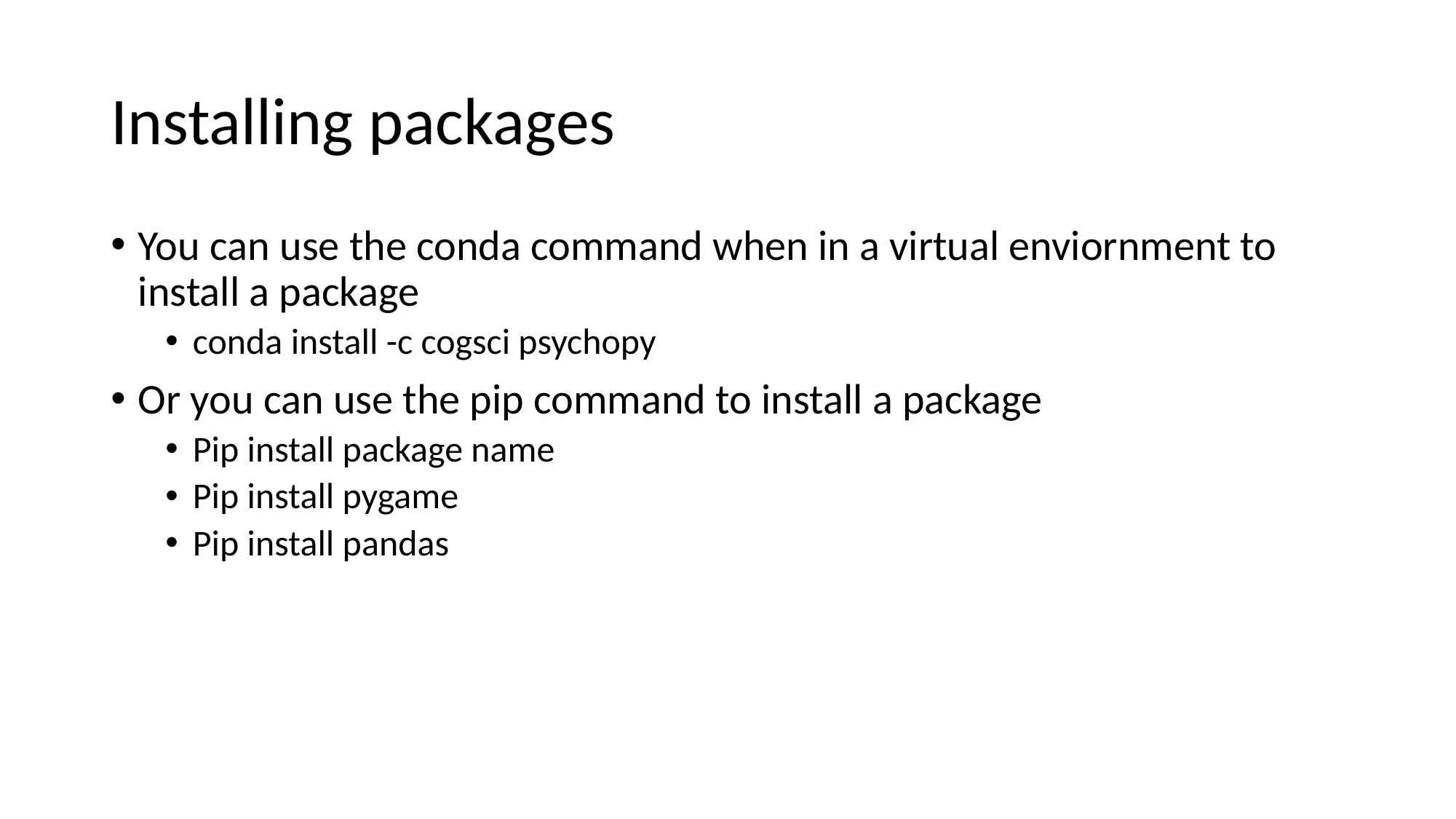

# Installing packages
You can use the conda command when in a virtual enviornment to install a package
conda install -c cogsci psychopy
Or you can use the pip command to install a package
Pip install package name
Pip install pygame
Pip install pandas